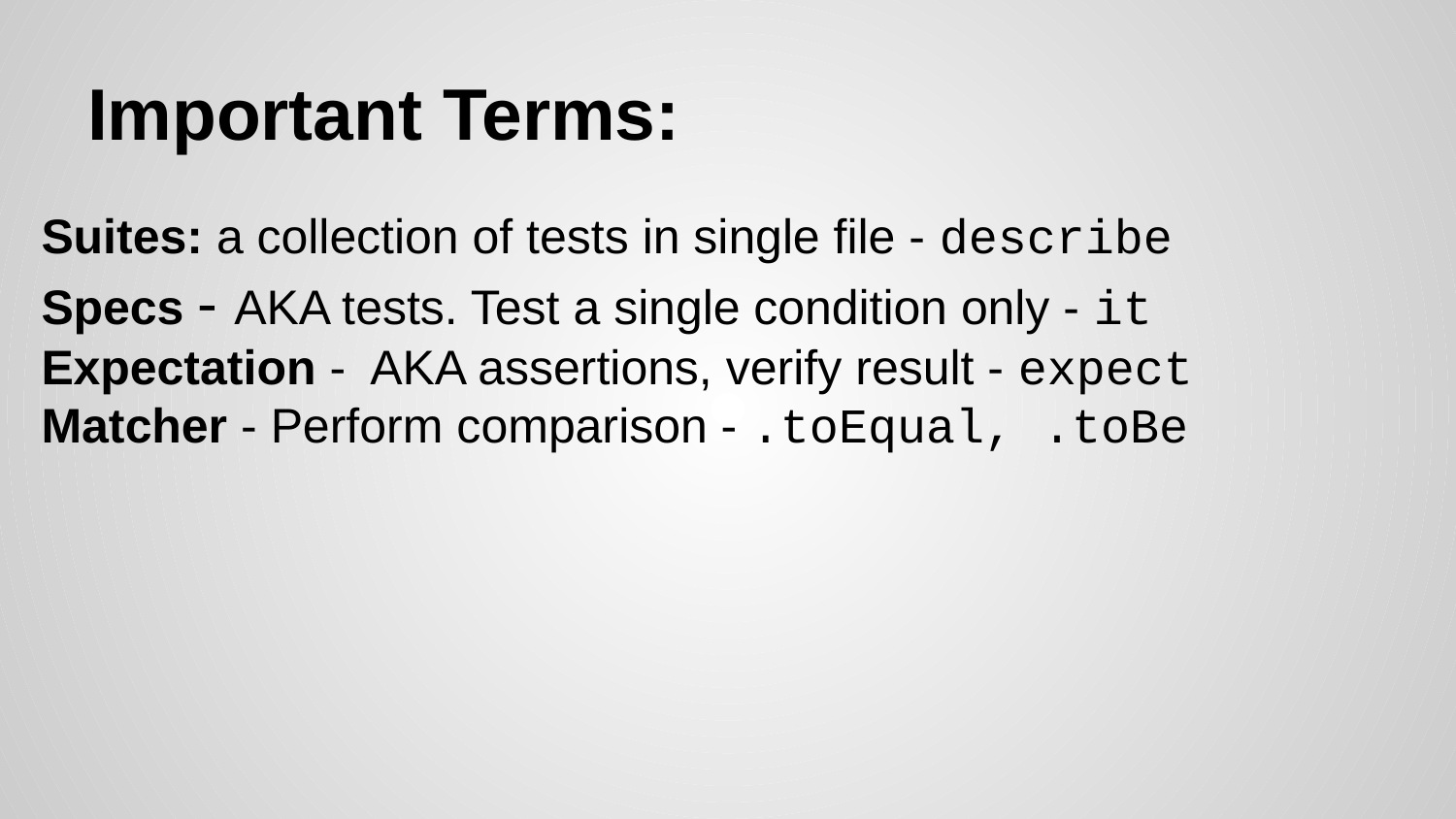

# Important Terms:
Suites: a collection of tests in single file - describe
Specs - AKA tests. Test a single condition only - it
Expectation -  AKA assertions, verify result - expect
Matcher - Perform comparison - .toEqual, .toBe